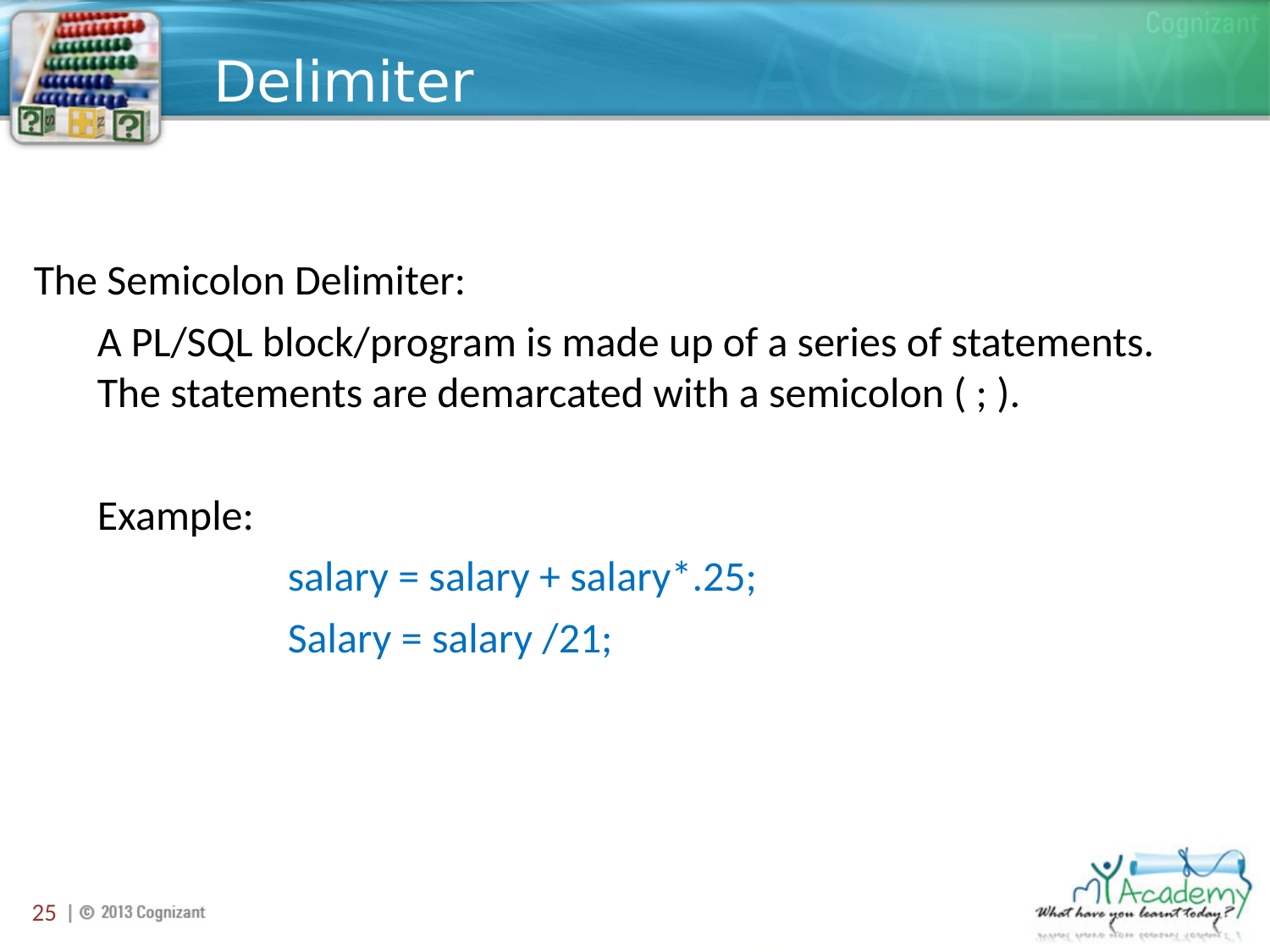

# Delimiter
The Semicolon Delimiter:
A PL/SQL block/program is made up of a series of statements. The statements are demarcated with a semicolon ( ; ).

Example:
salary = salary + salary*.25;
Salary = salary /21;

25